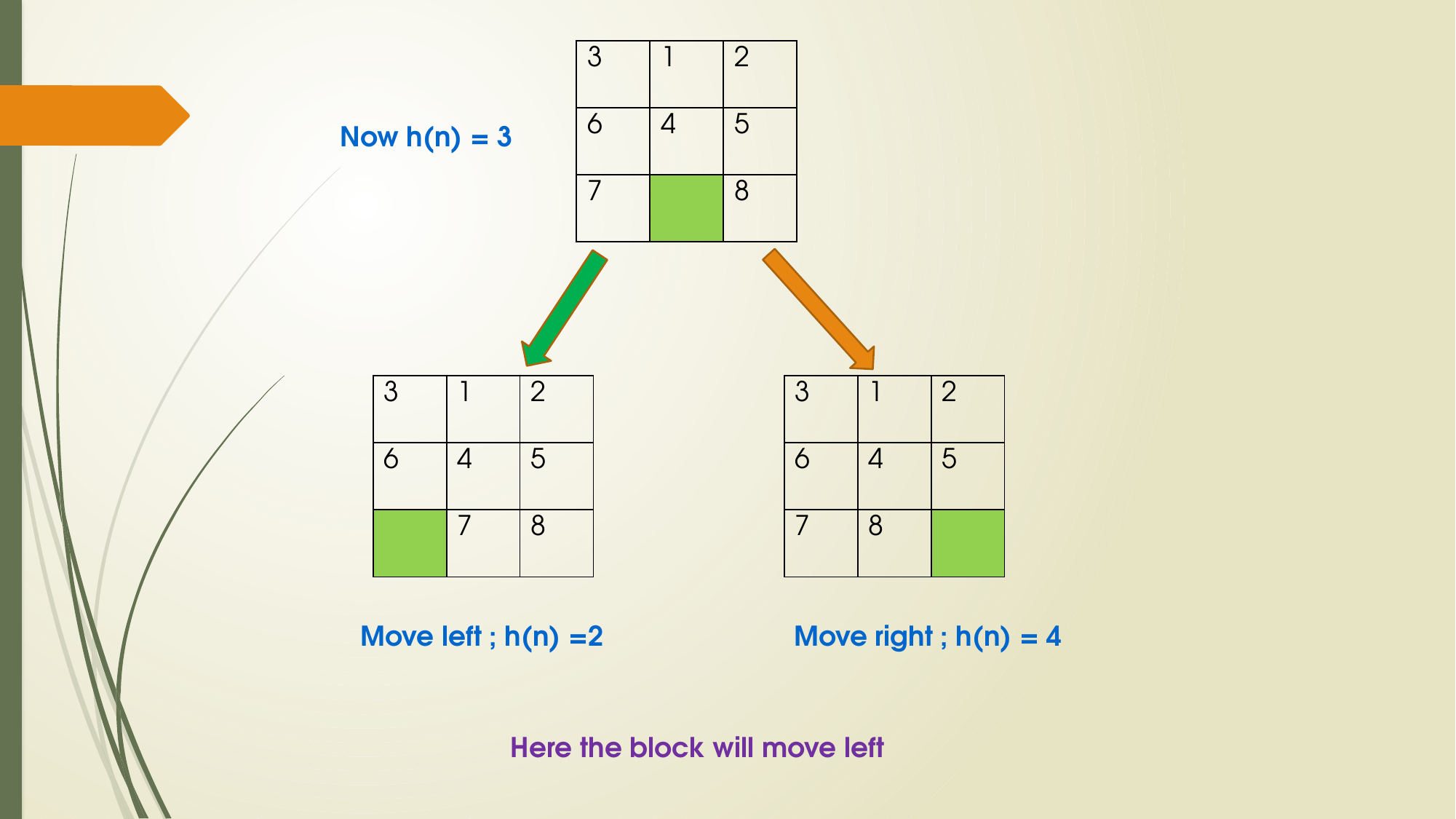

| 3 | 1 | 2 |
| --- | --- | --- |
| 6 | 4 | 5 |
| 7 |  | 8 |
Now h(n) = 3

| 3 | 1 | 2 |
| --- | --- | --- |
| 6 | 4 | 5 |
|  | 7 | 8 |
| 3 | 1 | 2 |
| --- | --- | --- |
| 6 | 4 | 5 |
| 7 | 8 |  |
Move left ; h(n) =2
Move right ; h(n) = 4
Here the block will move left